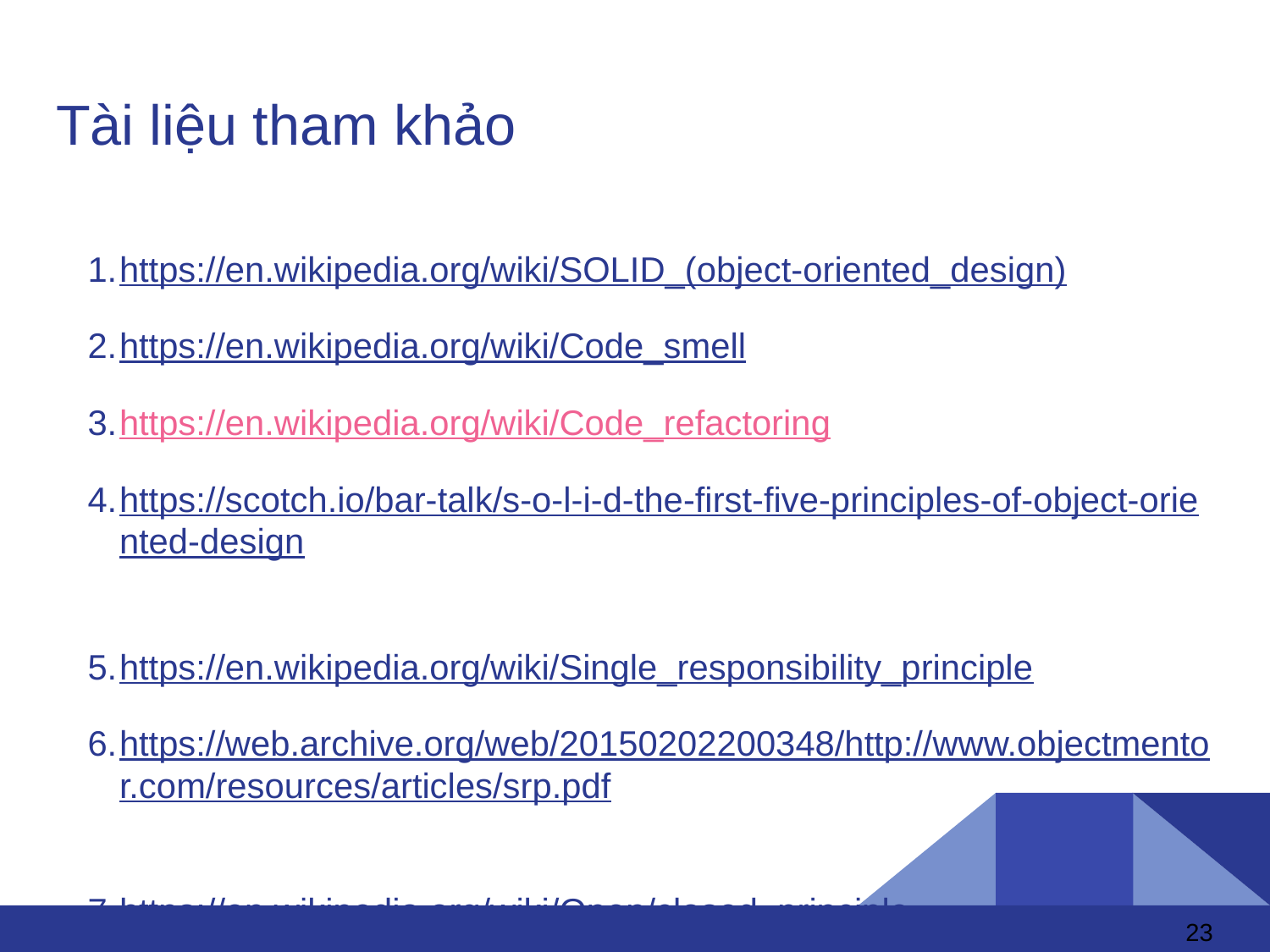

# Tài liệu tham khảo
https://en.wikipedia.org/wiki/SOLID_(object-oriented_design)
https://en.wikipedia.org/wiki/Code_smell
https://en.wikipedia.org/wiki/Code_refactoring
https://scotch.io/bar-talk/s-o-l-i-d-the-first-five-principles-of-object-oriented-design
https://en.wikipedia.org/wiki/Single_responsibility_principle
https://web.archive.org/web/20150202200348/http://www.objectmentor.com/resources/articles/srp.pdf
https://en.wikipedia.org/wiki/Open/closed_principle
23